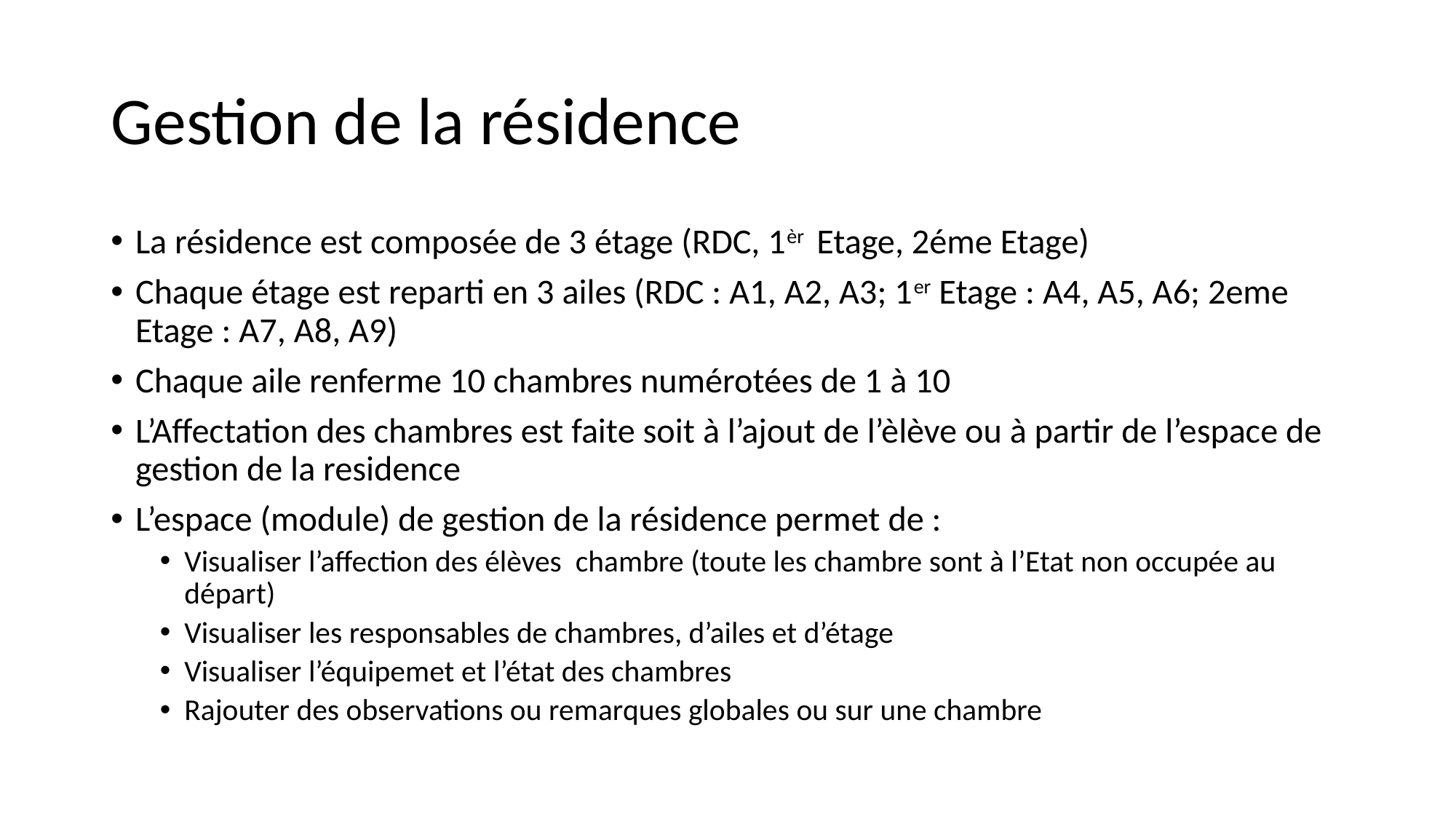

# Gestion de la résidence
La résidence est composée de 3 étage (RDC, 1èr  Etage, 2éme Etage)
Chaque étage est reparti en 3 ailes (RDC : A1, A2, A3; 1er Etage : A4, A5, A6; 2eme Etage : A7, A8, A9)
Chaque aile renferme 10 chambres numérotées de 1 à 10
L’Affectation des chambres est faite soit à l’ajout de l’èlève ou à partir de l’espace de gestion de la residence
L’espace (module) de gestion de la résidence permet de :
Visualiser l’affection des élèves  chambre (toute les chambre sont à l’Etat non occupée au départ)
Visualiser les responsables de chambres, d’ailes et d’étage
Visualiser l’équipemet et l’état des chambres
Rajouter des observations ou remarques globales ou sur une chambre